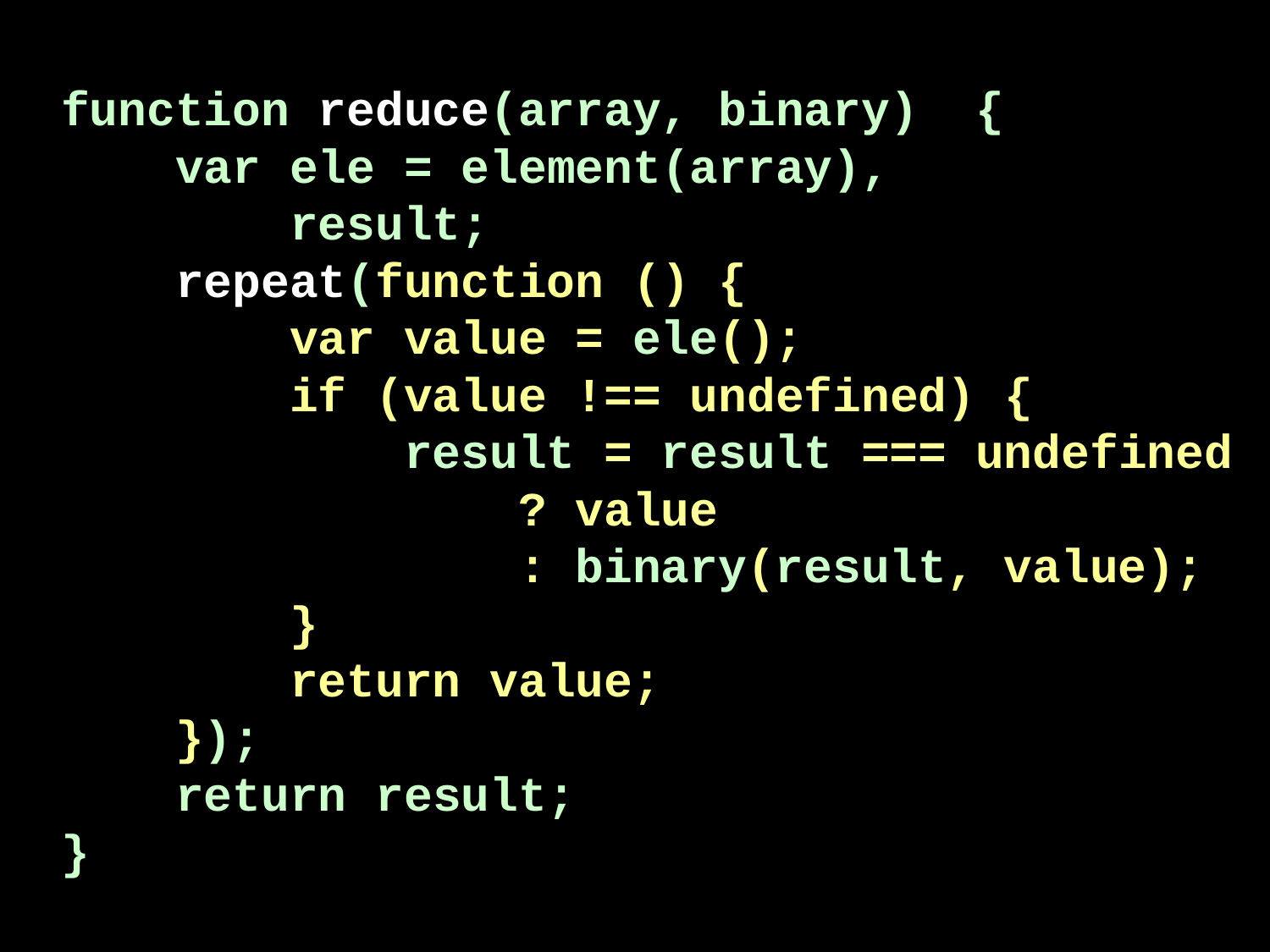

function reduce(array, binary)  {
    var ele = element(array),
        result;
    repeat(function () {
        var value = ele();
        if (value !== undefined) {
            result = result === undefined
                ? value
                : binary(result, value);
        }
        return value;
    });
    return result;
}